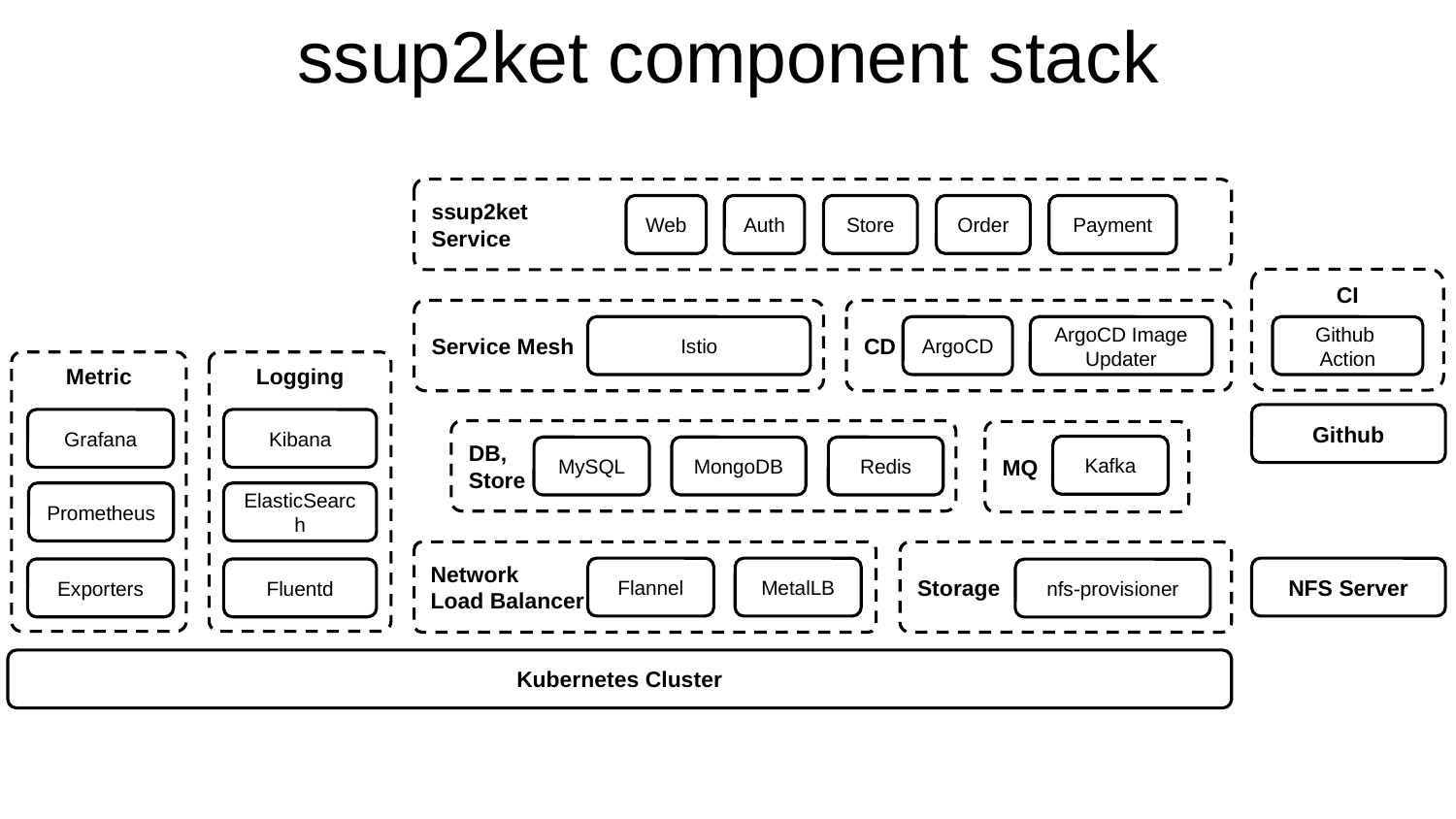

# ssup2ket component stack
ssup2ket
Service
Web
Auth
Store
Order
Payment
CI
Service Mesh
CD
Istio
ArgoCD
ArgoCD Image Updater
Github
Action
Metric
Logging
Github
Grafana
Kibana
DB,
Store
MQ
Kafka
MongoDB
Redis
MySQL
Prometheus
ElasticSearch
Network
Load Balancer
Storage
Flannel
MetalLB
NFS Server
Exporters
Fluentd
nfs-provisioner
Kubernetes Cluster